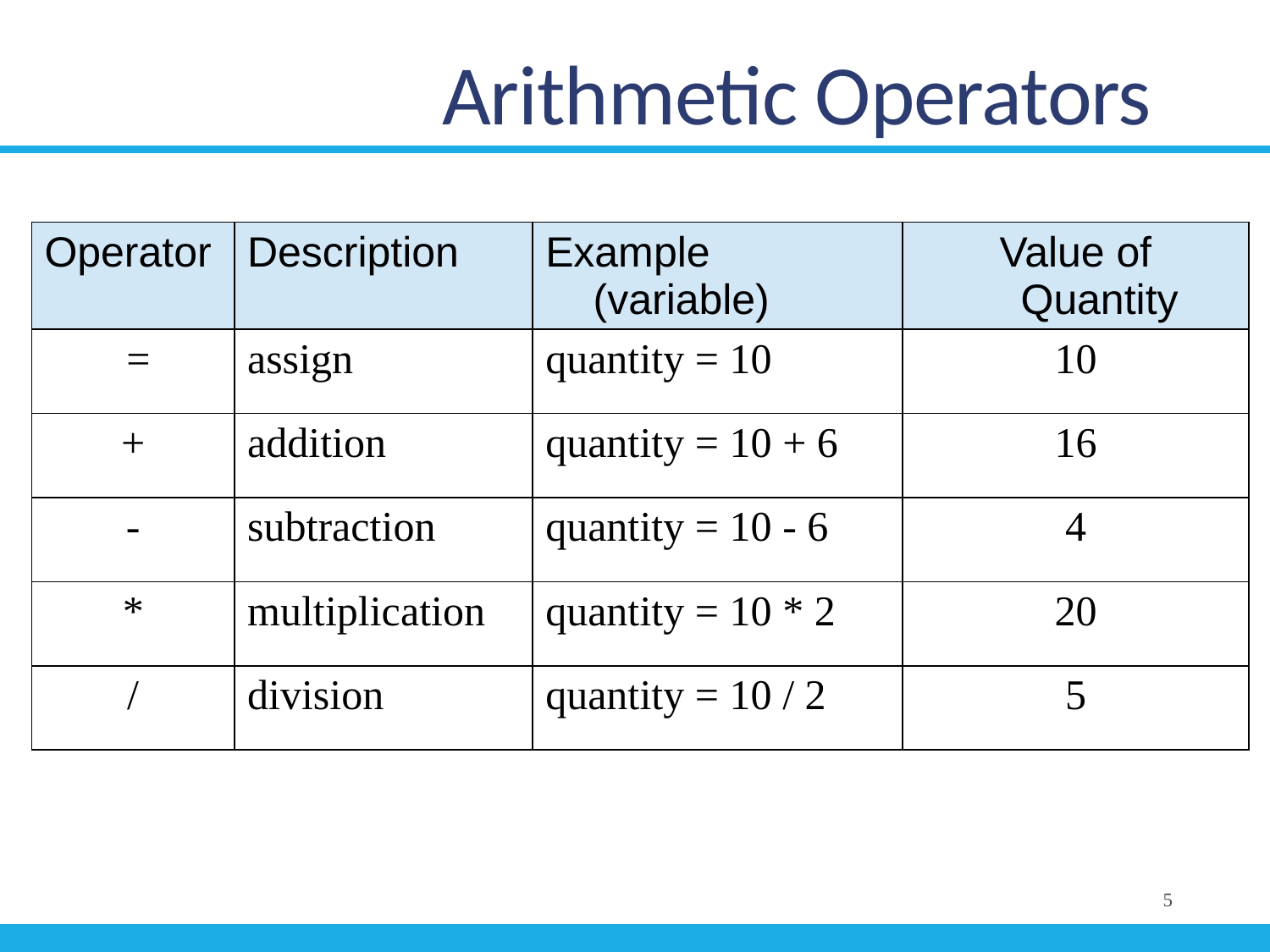

# Arithmetic Operators
| Operator | Description | Example (variable) | Value of Quantity |
| --- | --- | --- | --- |
| = | assign | quantity = 10 | 10 |
| + | addition | quantity = 10 + 6 | 16 |
| - | subtraction | quantity = 10 - 6 | 4 |
| \* | multiplication | quantity = 10 \* 2 | 20 |
| / | division | quantity = 10 / 2 | 5 |
5